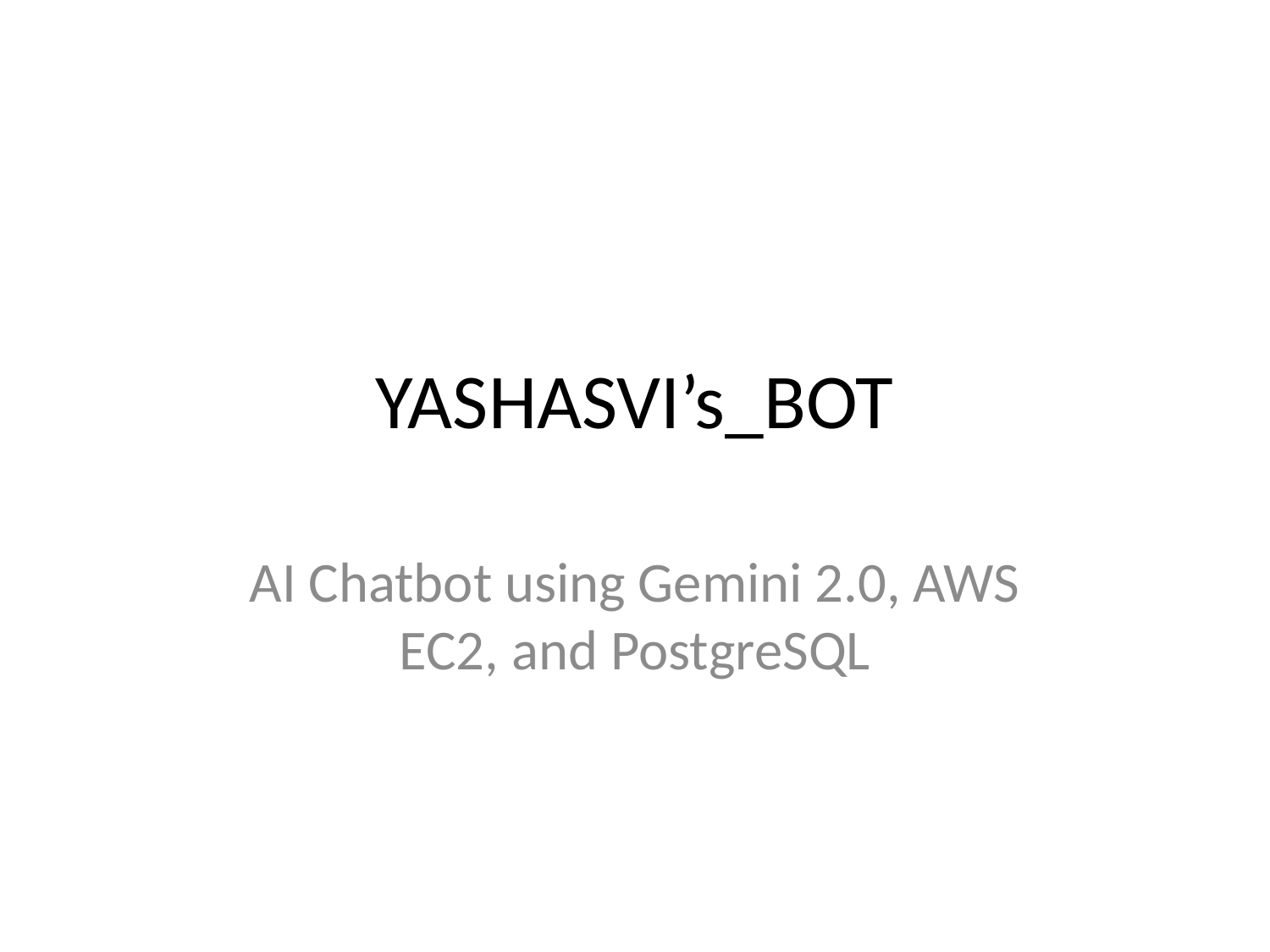

# YASHASVI’s_BOT
AI Chatbot using Gemini 2.0, AWS EC2, and PostgreSQL